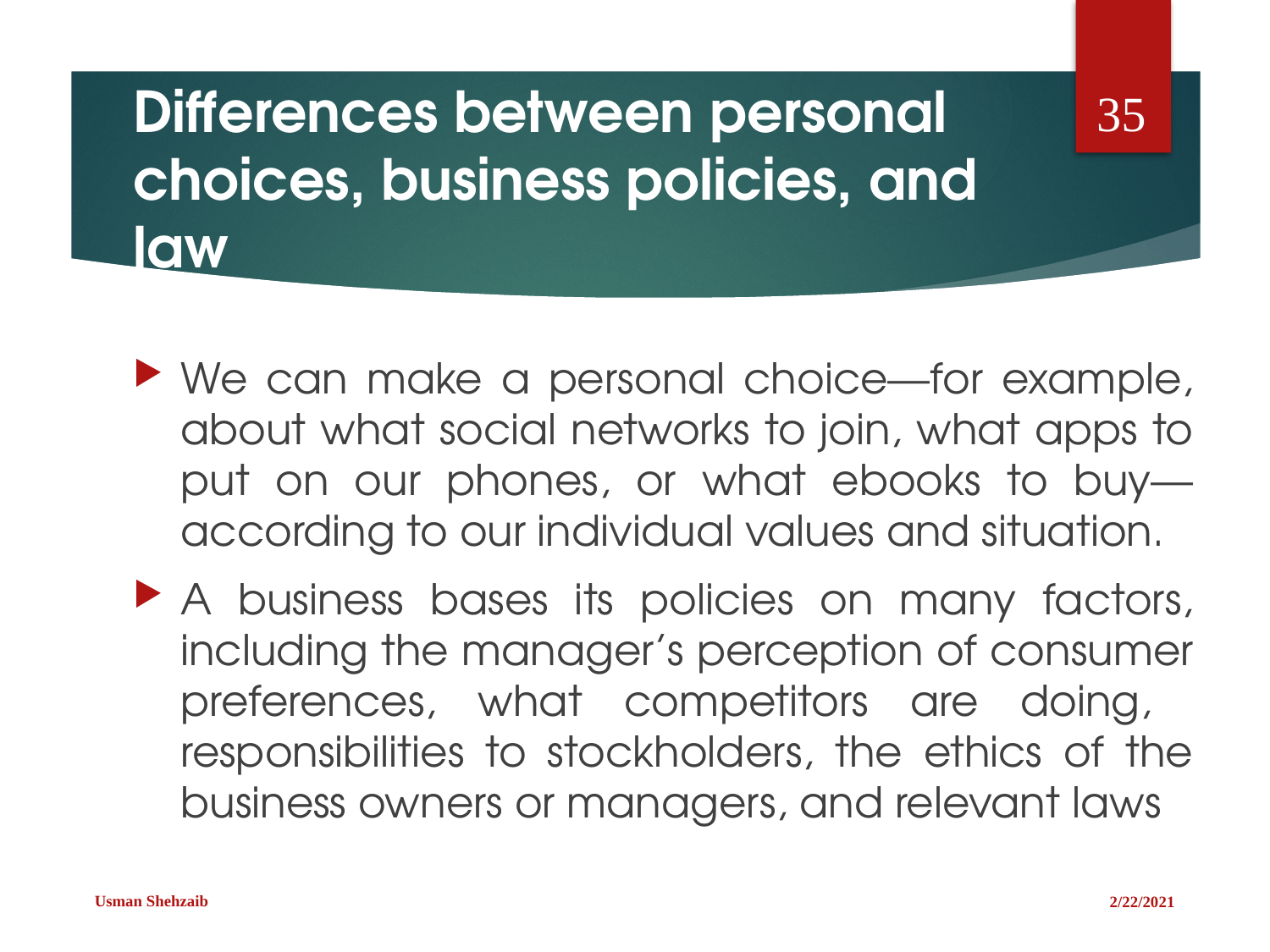

35
# Differences between personal choices, business policies, and law
We can make a personal choice—for example, about what social networks to join, what apps to put on our phones, or what ebooks to buy— according to our individual values and situation.
A business bases its policies on many factors, including the manager’s perception of consumer preferences, what competitors are doing,  responsibilities to stockholders, the ethics of the business owners or managers, and relevant laws

Usman Shehzaib
2/22/2021